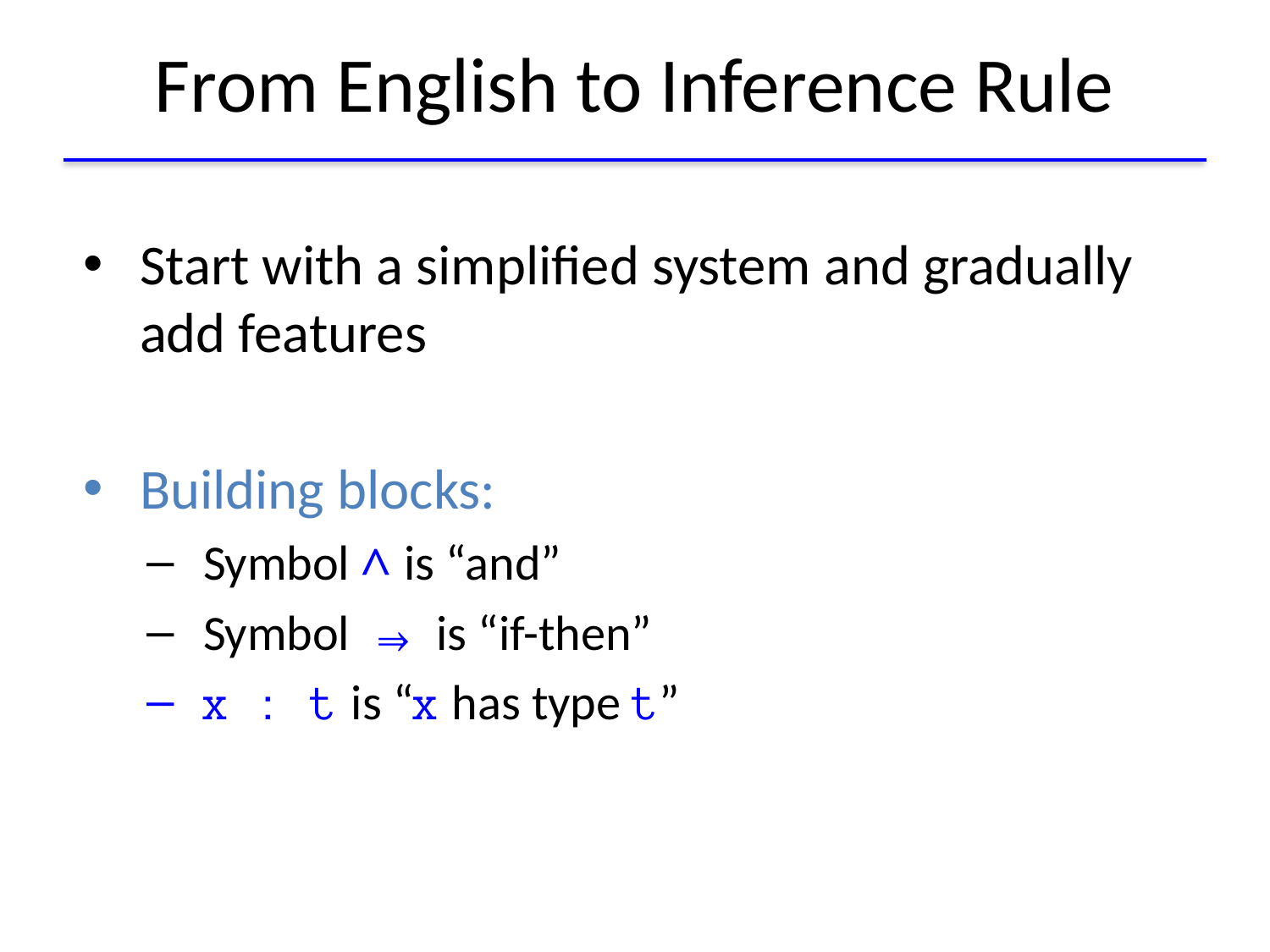

# From English to Inference Rule
Start with a simplified system and gradually add features

Building blocks:
Symbol ∧ is “and”
Symbol ⇒ is “if-then”
x : t is “x has type t”